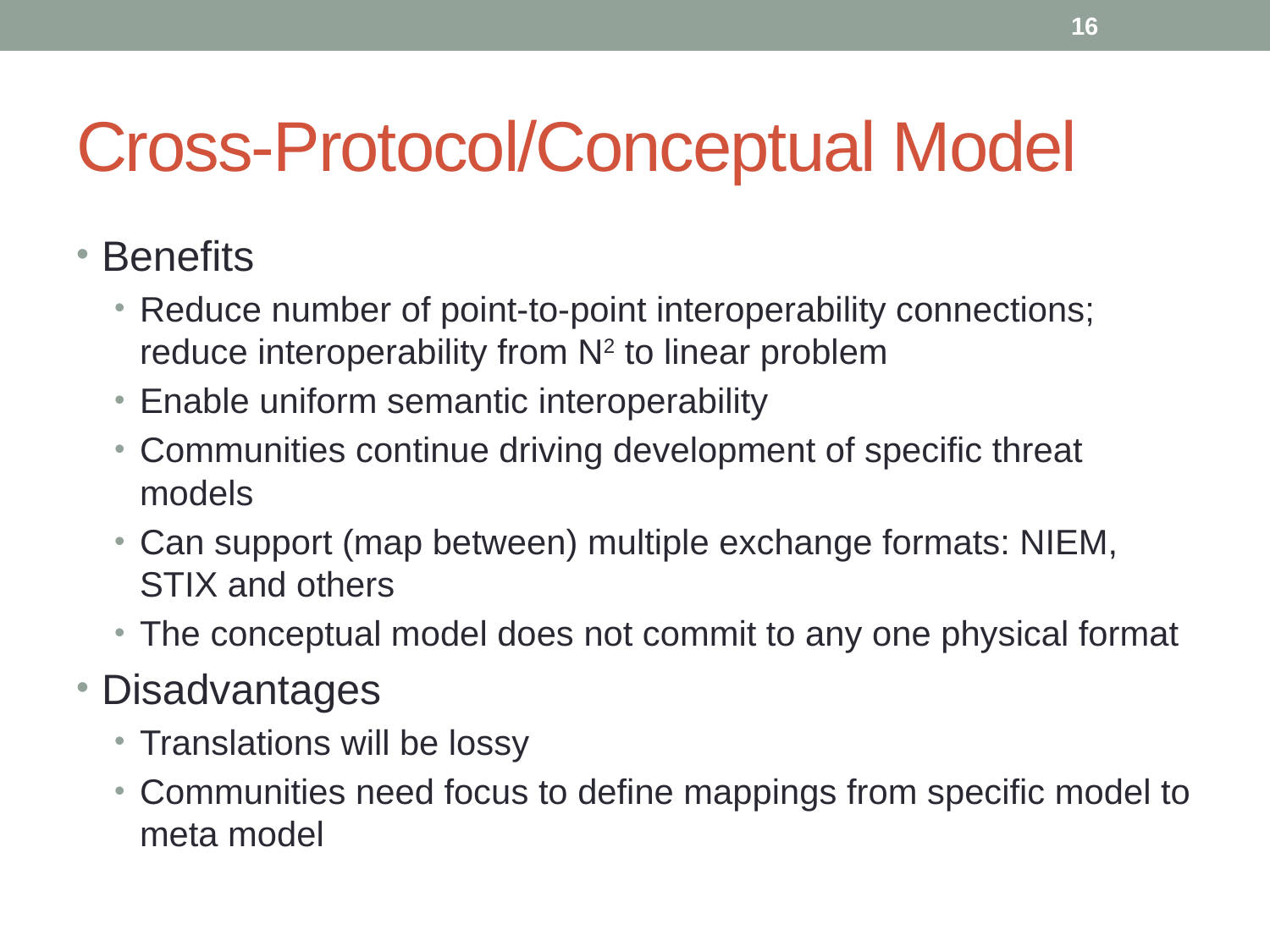

16
# Cross-Protocol/Conceptual Model
Benefits
Reduce number of point-to-point interoperability connections; reduce interoperability from N2 to linear problem
Enable uniform semantic interoperability
Communities continue driving development of specific threat models
Can support (map between) multiple exchange formats: NIEM, STIX and others
The conceptual model does not commit to any one physical format
Disadvantages
Translations will be lossy
Communities need focus to define mappings from specific model to meta model